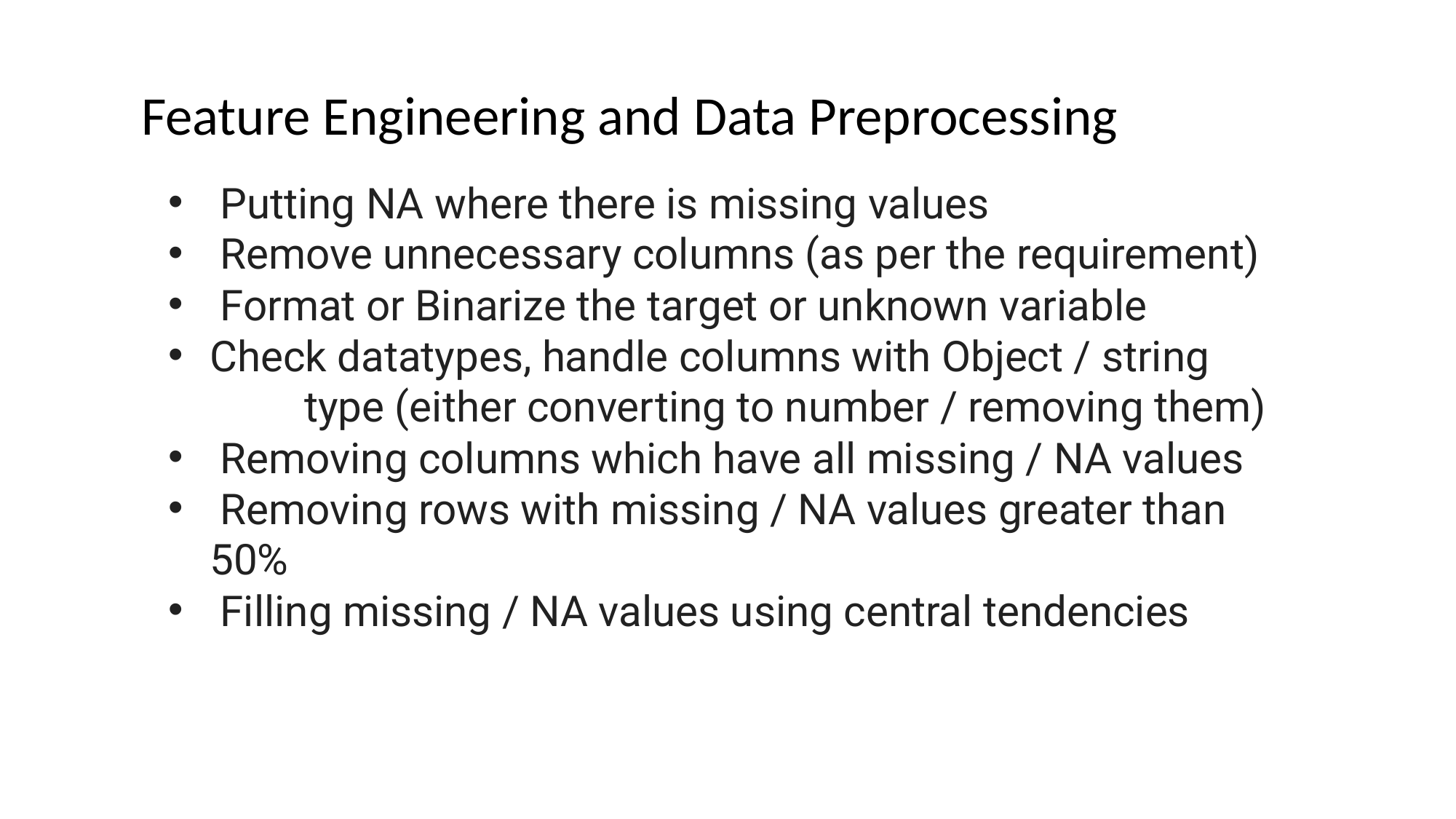

Feature Engineering and Data Preprocessing
 Putting NA where there is missing values
 Remove unnecessary columns (as per the requirement)
 Format or Binarize the target or unknown variable
Check datatypes, handle columns with Object / string                type (either converting to number / removing them)
 Removing columns which have all missing / NA values
 Removing rows with missing / NA values greater than 50%
 Filling missing / NA values using central tendencies